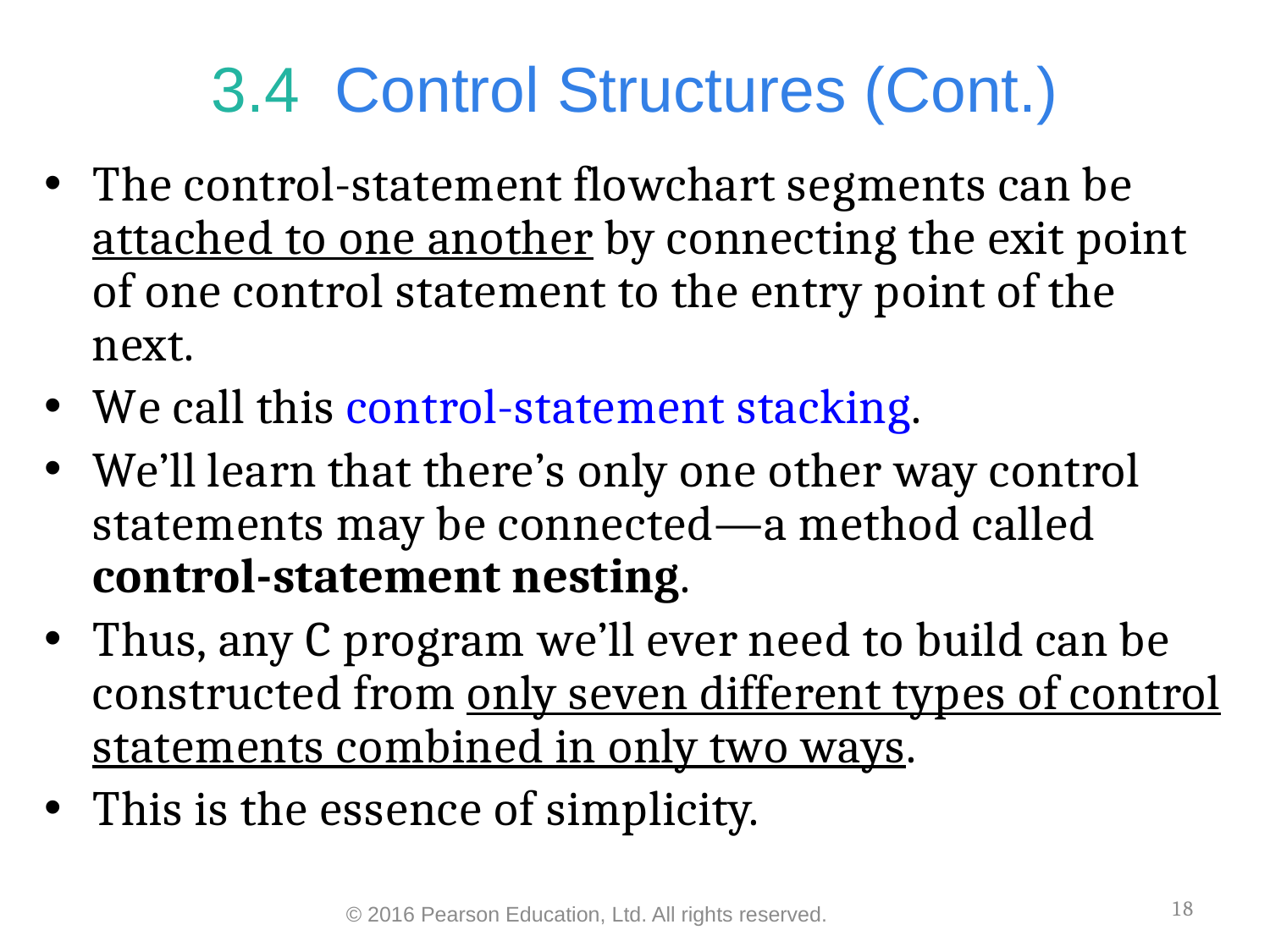

# 3.4  Control Structures (Cont.)
The control-statement flowchart segments can be attached to one another by connecting the exit point of one control statement to the entry point of the next.
We call this control-statement stacking.
We’ll learn that there’s only one other way control statements may be connected—a method called control-statement nesting.
Thus, any C program we’ll ever need to build can be constructed from only seven different types of control statements combined in only two ways.
This is the essence of simplicity.
18
© 2016 Pearson Education, Ltd. All rights reserved.